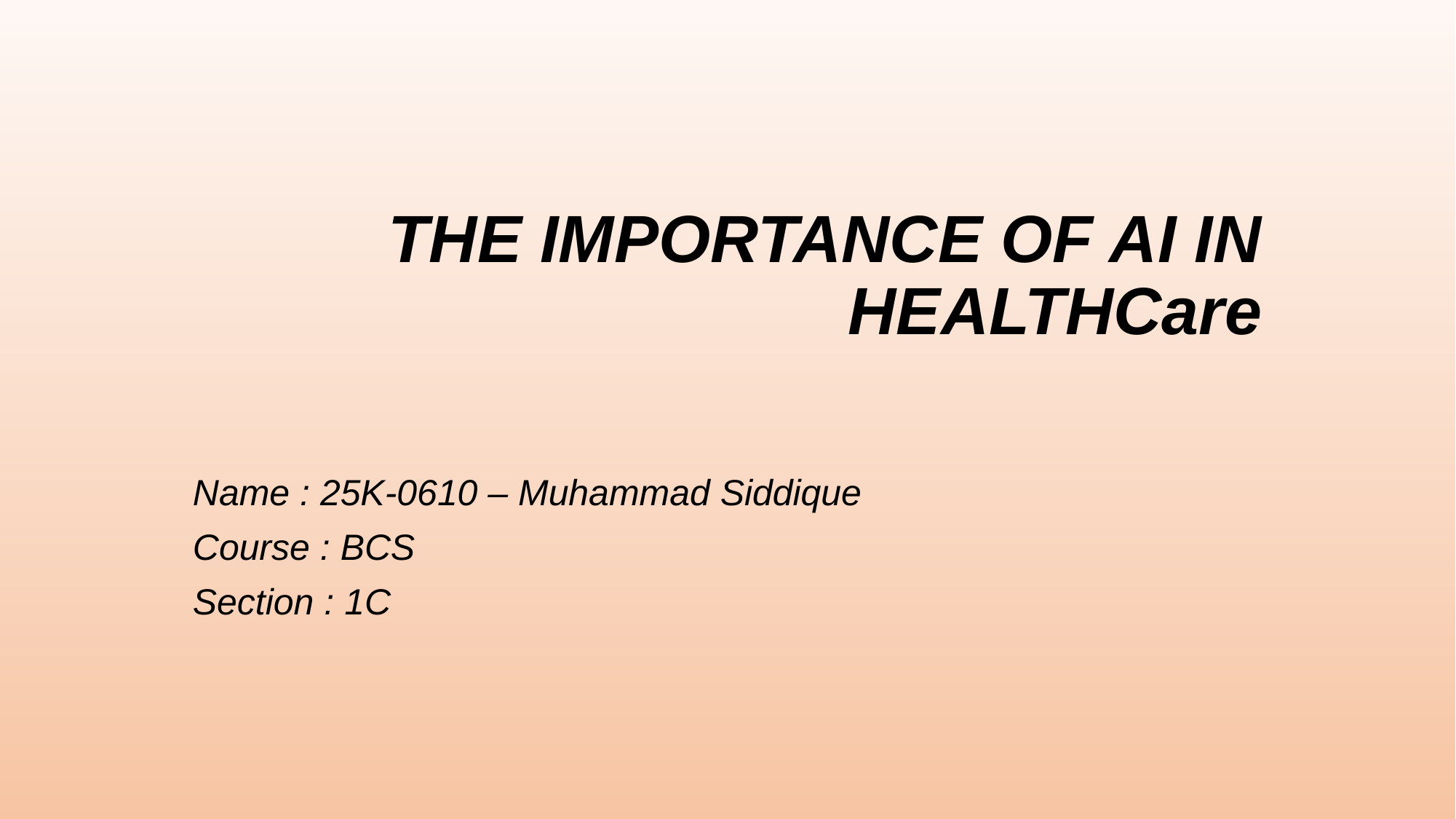

# THE IMPORTANCE OF AI IN HEALTHCare
Name : 25K-0610 – Muhammad Siddique
Course : BCS
Section : 1C